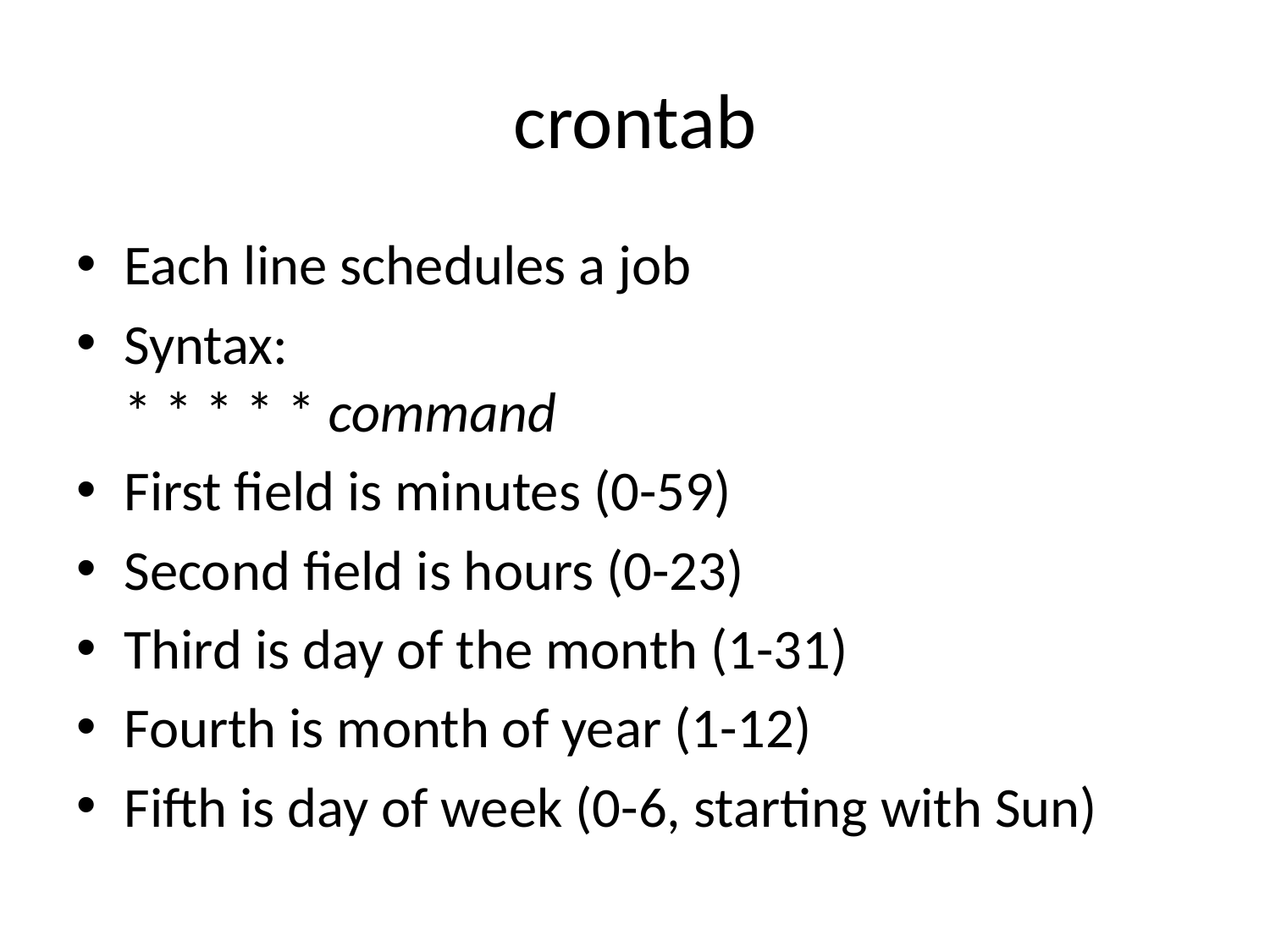

# crontab
Each line schedules a job
Syntax:
* * * * * command
First field is minutes (0-59)
Second field is hours (0-23)
Third is day of the month (1-31)
Fourth is month of year (1-12)
Fifth is day of week (0-6, starting with Sun)